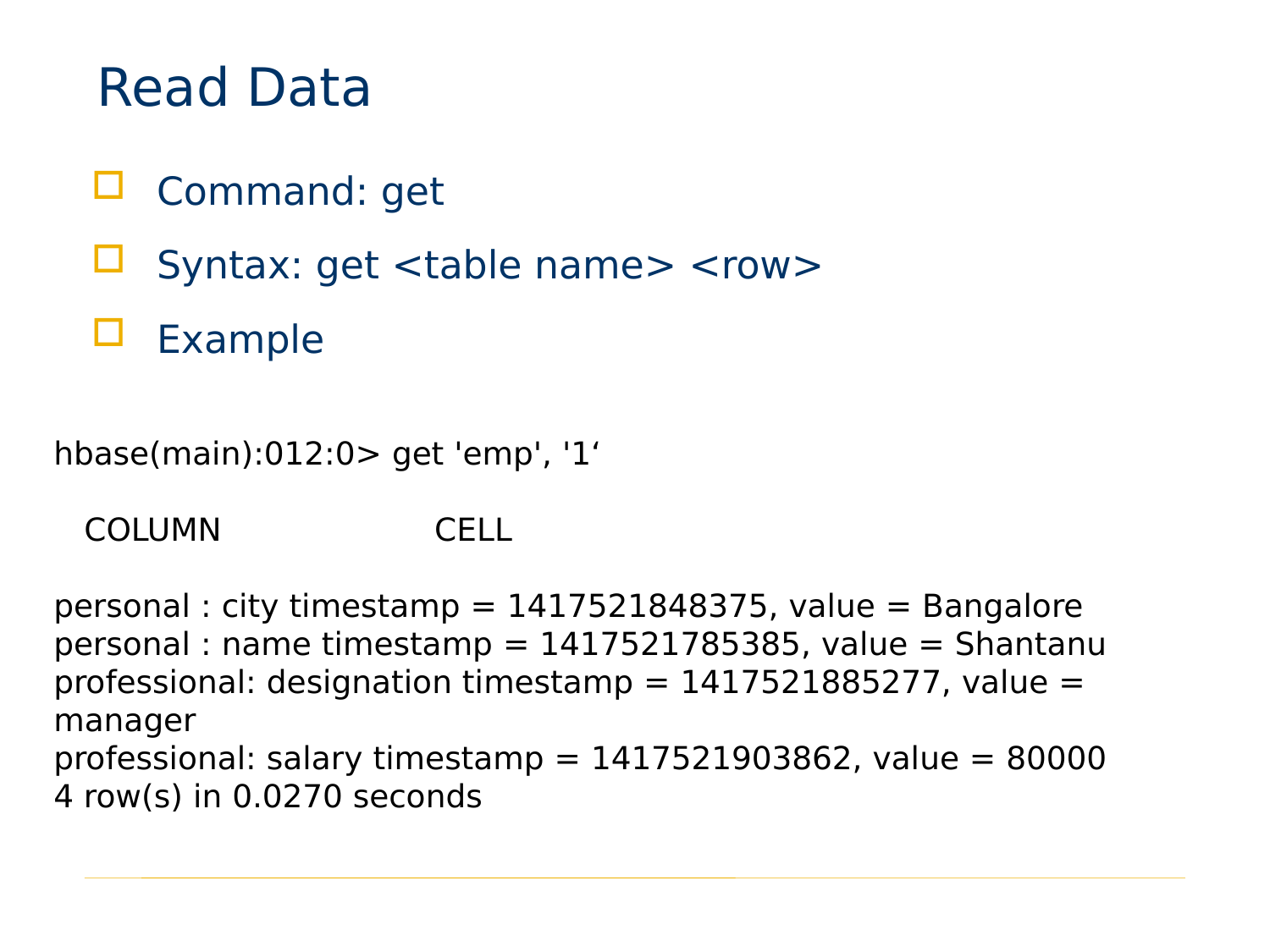

# Read Data
Command: get
Syntax: get <table name> <row>
Example
hbase(main):012:0> get 'emp', '1‘

   COLUMN                     CELL

personal : city timestamp = 1417521848375, value = Bangalore
personal : name timestamp = 1417521785385, value = Shantanu
professional: designation timestamp = 1417521885277, value = manager
professional: salary timestamp = 1417521903862, value = 80000
4 row(s) in 0.0270 seconds